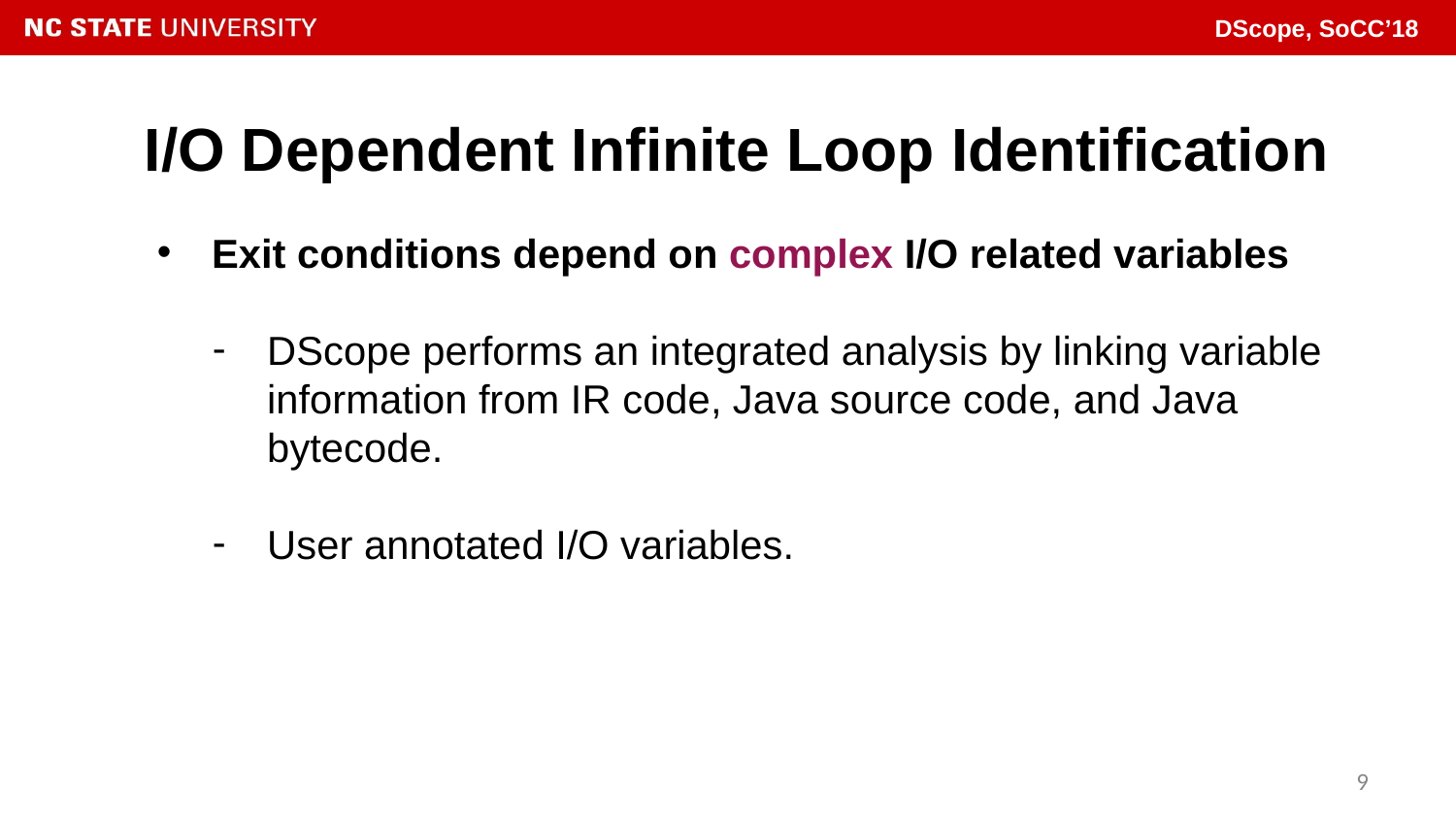

# I/O Dependent Infinite Loop Identification
Exit conditions depend on complex I/O related variables

DScope performs an integrated analysis by linking variable information from IR code, Java source code, and Java bytecode.

User annotated I/O variables.

9